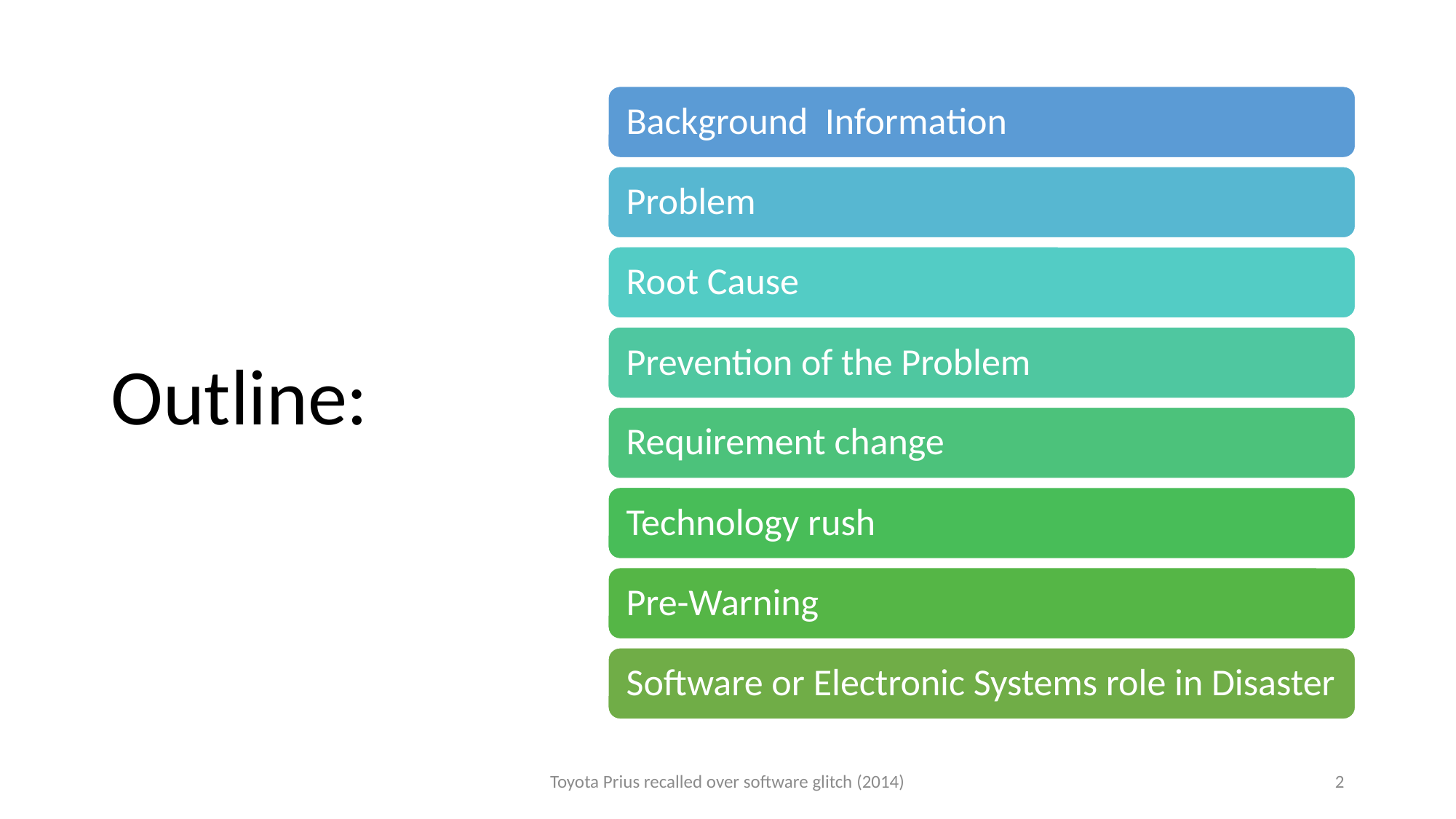

# Outline:
Background  Information
Problem
Root Cause
Prevention of the Problem
Requirement change
Technology rush
Pre-Warning
Software or Electronic Systems role in Disaster
Toyota Prius recalled over software glitch (2014)
2